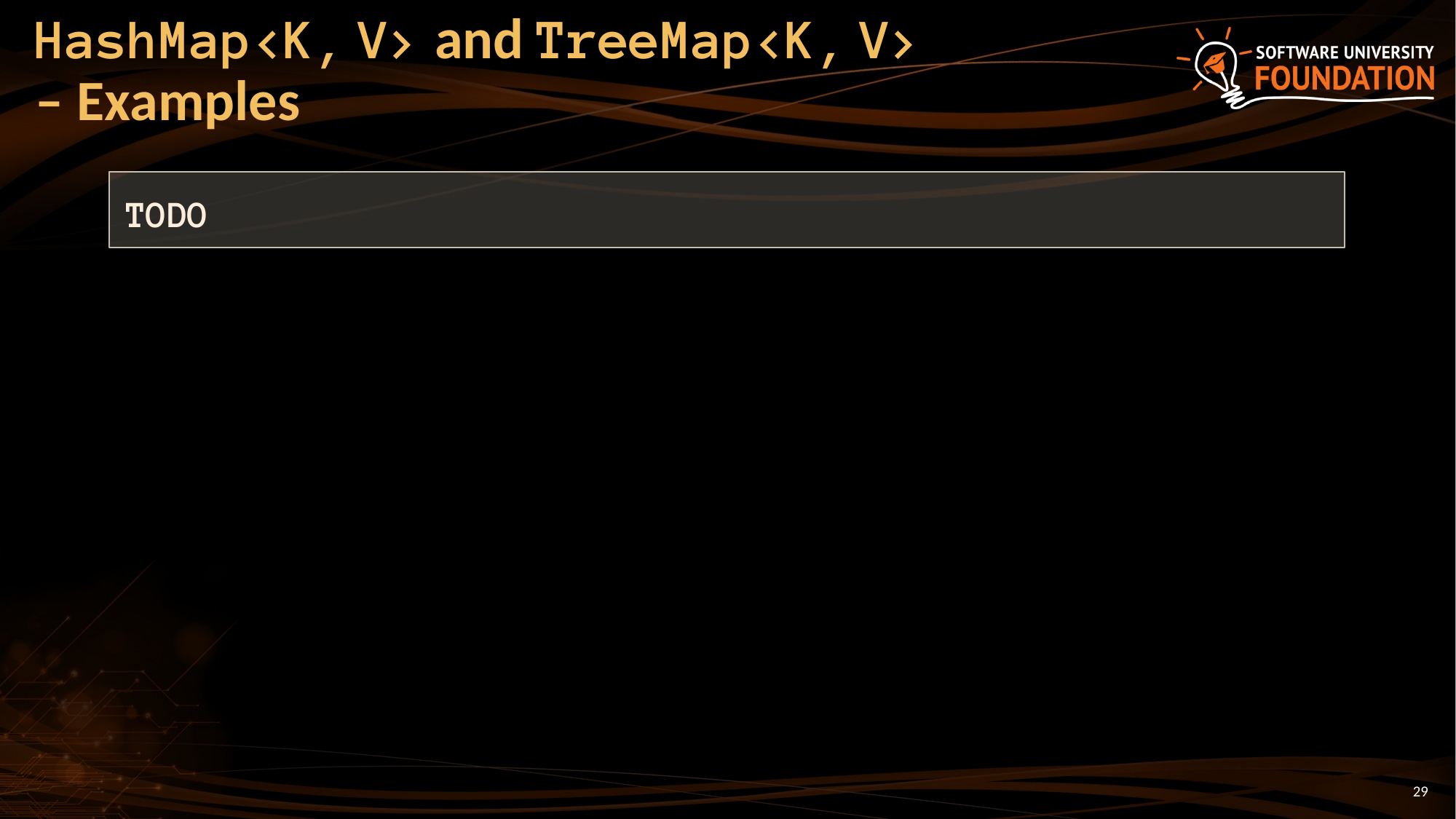

# HashMap<K, V> and TreeMap<K, V> – Examples
TODO
29